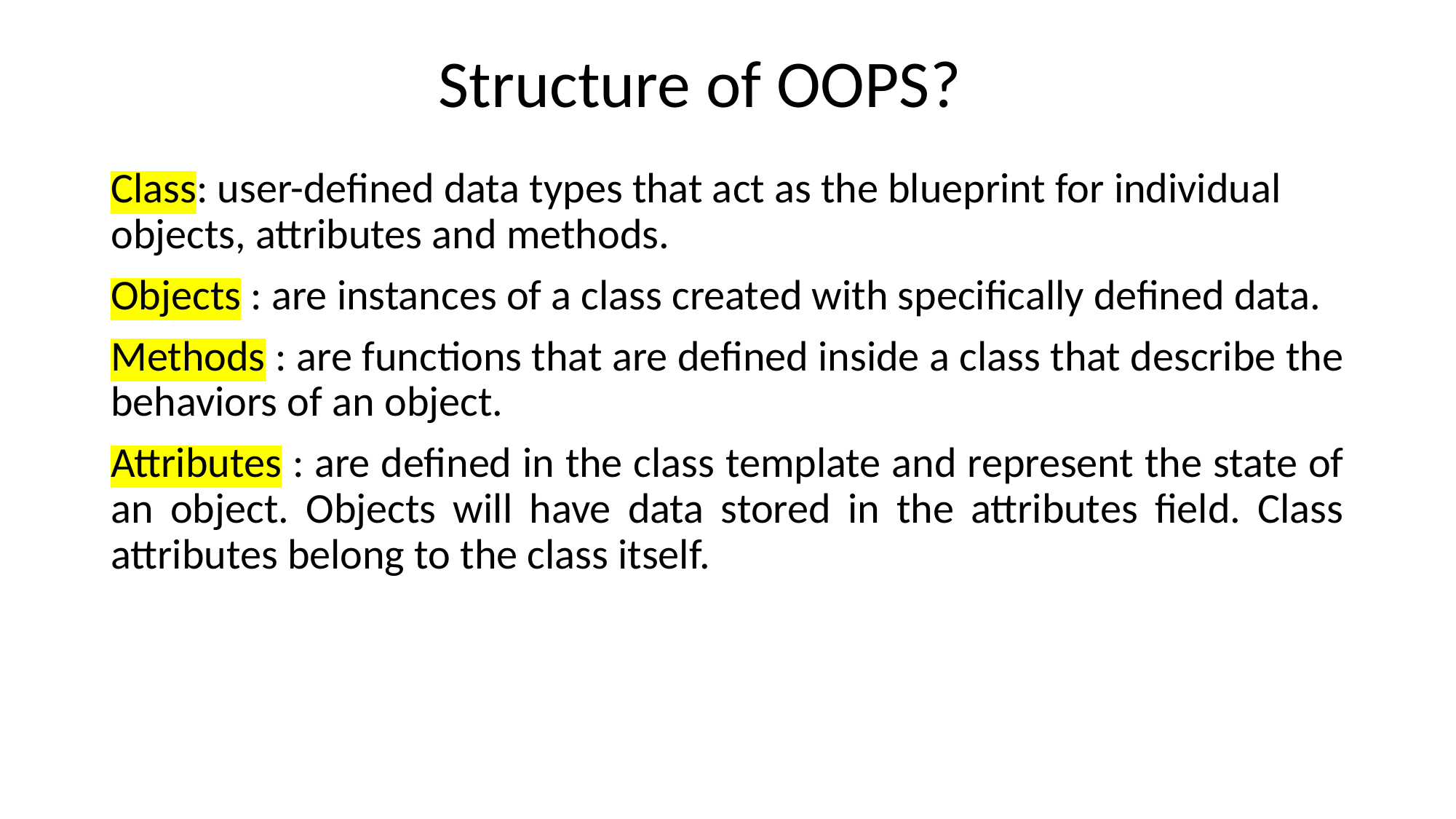

# Structure of OOPS?
Class: user-defined data types that act as the blueprint for individual objects, attributes and methods.
Objects : are instances of a class created with specifically defined data.
Methods : are functions that are defined inside a class that describe the behaviors of an object.
Attributes : are defined in the class template and represent the state of an object. Objects will have data stored in the attributes field. Class attributes belong to the class itself.